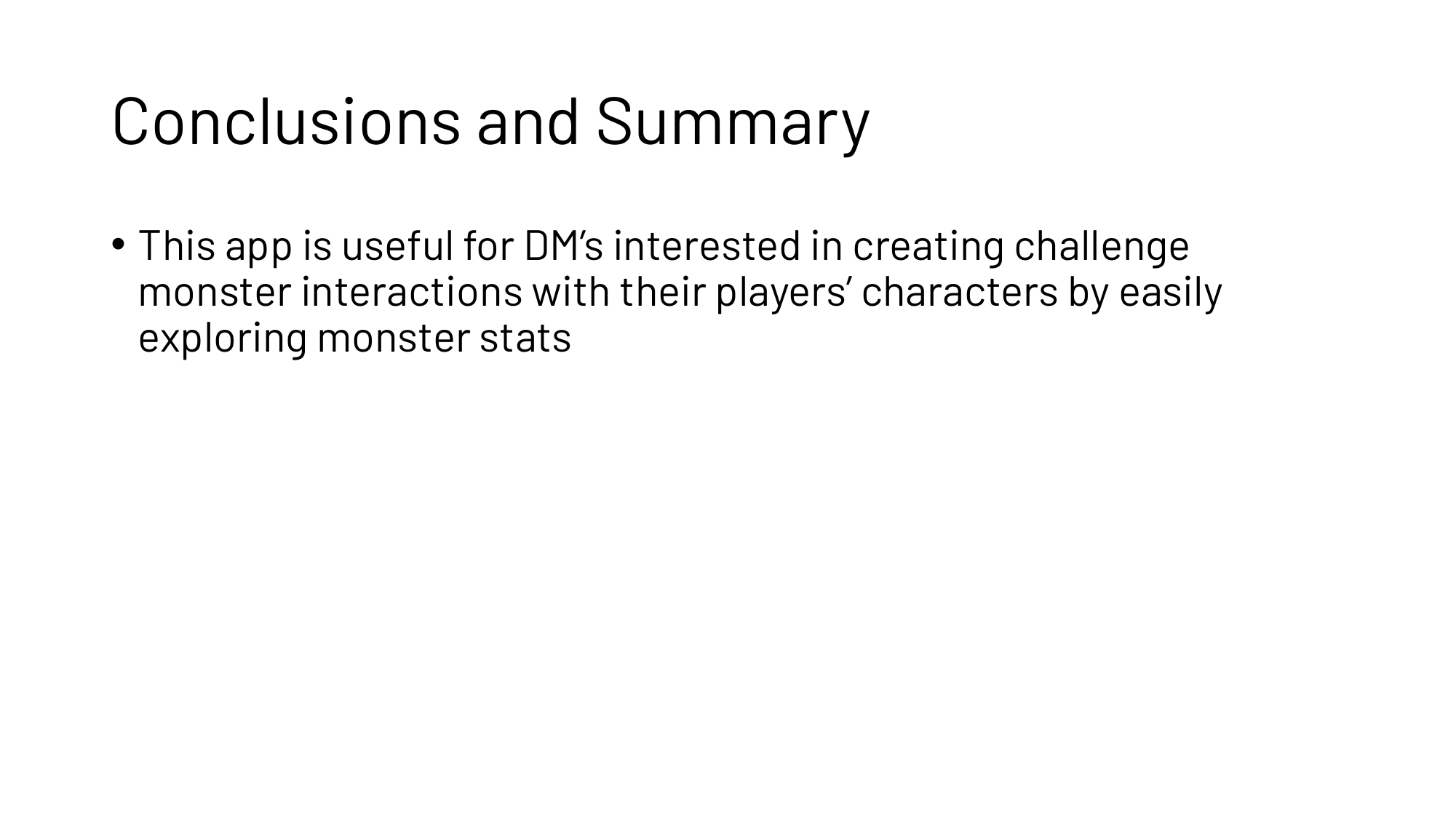

# Conclusions and Summary
This app is useful for DM’s interested in creating challenge monster interactions with their players’ characters by easily exploring monster stats